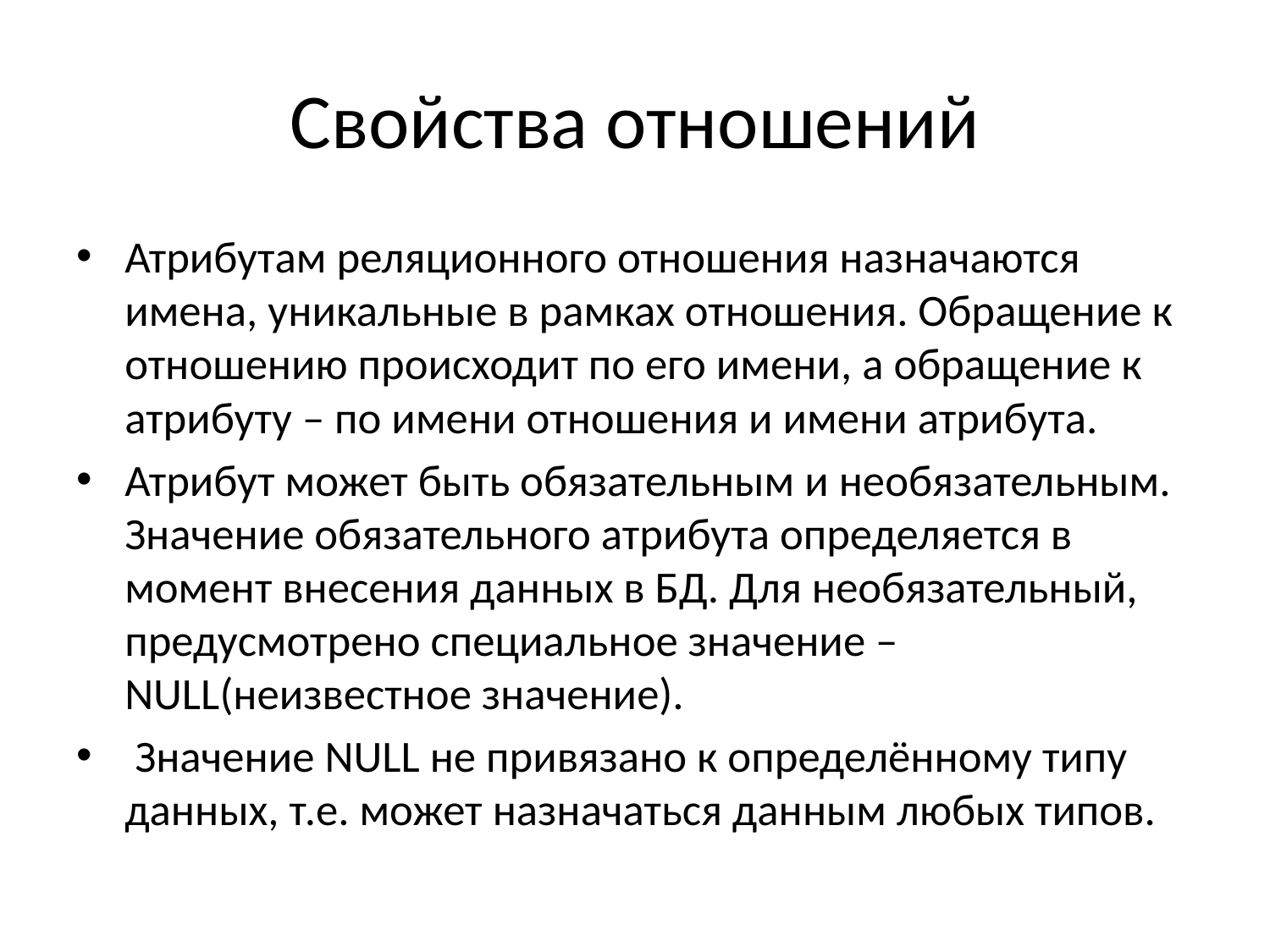

# Свойства отношений
Атрибутам реляционного отношения назначаются имена, уникальные в рамках отношения. Обращение к отношению происходит по его имени, а обращение к атрибуту – по имени отношения и имени атрибута.
Атрибут может быть обязательным и необязательным. Значение обязательного атрибута определяется в момент внесения данных в БД. Для необязательный, предусмотрено специальное значение – NULL(неизвестное значение).
 Значение NULL не привязано к определённому типу данных, т.е. может назначаться данным любых типов.